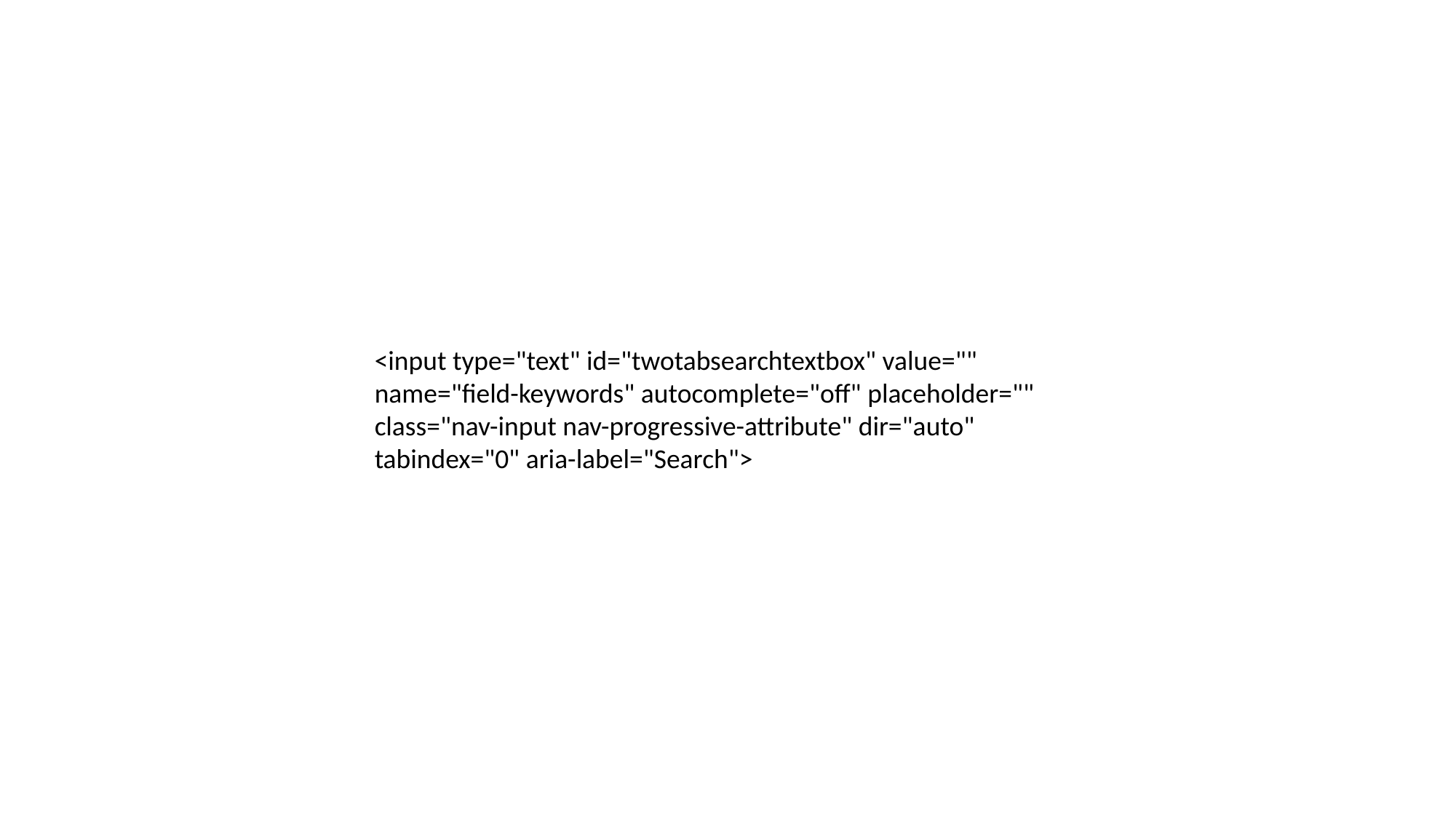

#
<input type="text" id="twotabsearchtextbox" value="" name="field-keywords" autocomplete="off" placeholder="" class="nav-input nav-progressive-attribute" dir="auto" tabindex="0" aria-label="Search">